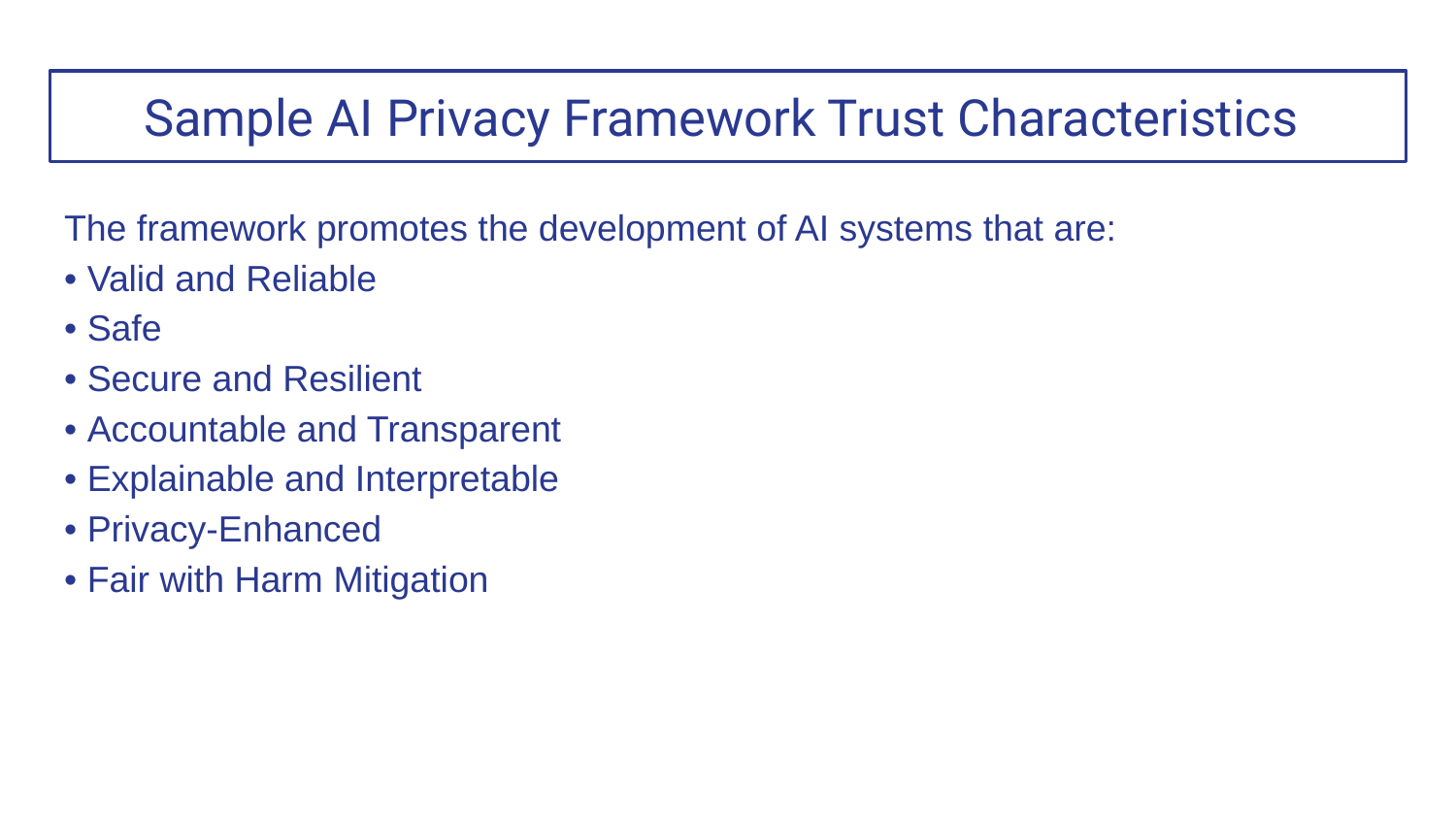

# Sample AI Privacy Framework Trust Characteristics
The framework promotes the development of AI systems that are:
• Valid and Reliable
• Safe
• Secure and Resilient
• Accountable and Transparent
• Explainable and Interpretable
• Privacy-Enhanced
• Fair with Harm Mitigation